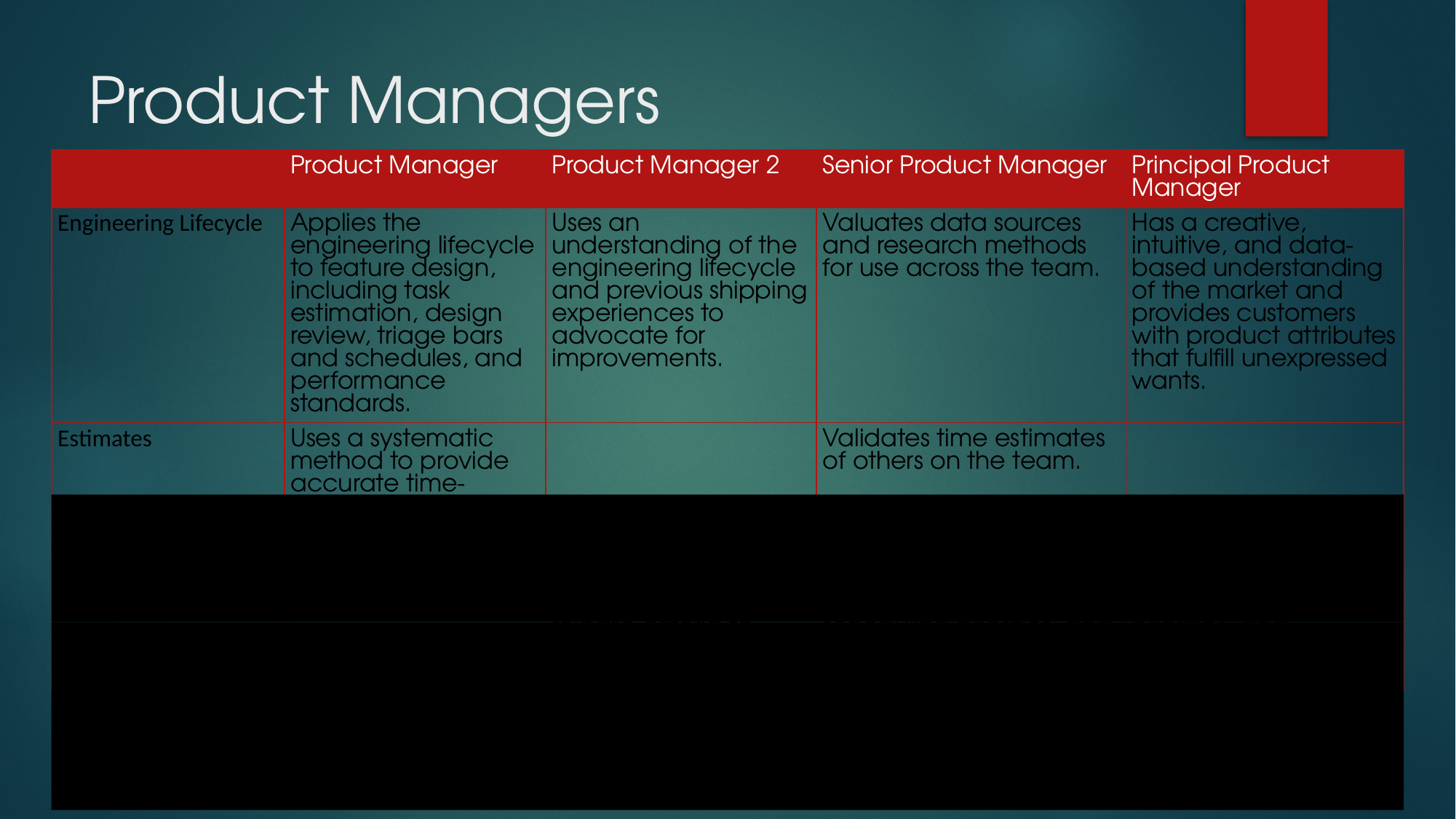

# Product Managers
|  | Product Manager | Product Manager 2 | Senior Product Manager | Principal Product Manager |
| --- | --- | --- | --- | --- |
| Engineering Lifecycle | Applies the engineering lifecycle to feature design, including task estimation, design review, triage bars and schedules, and performance standards. | Uses an understanding of the engineering lifecycle and previous shipping experiences to advocate for improvements. | Valuates data sources and research methods for use across the team. | Has a creative, intuitive, and data-based understanding of the market and provides customers with product attributes that fulfill unexpressed wants. |
| Estimates | Uses a systematic method to provide accurate time-estimates. |  | Validates time estimates of others on the team. |  |
| Dependencies |  | Identifies feature-level dependencies and establishes milestone release criteria to manage them. | Identifies multi-product/service dependency issues and scheduling priorities, and establishes milestone exit criteria. | Identifies product dependency issues and scheduling priorities, and establishes milestone exit criteria. |